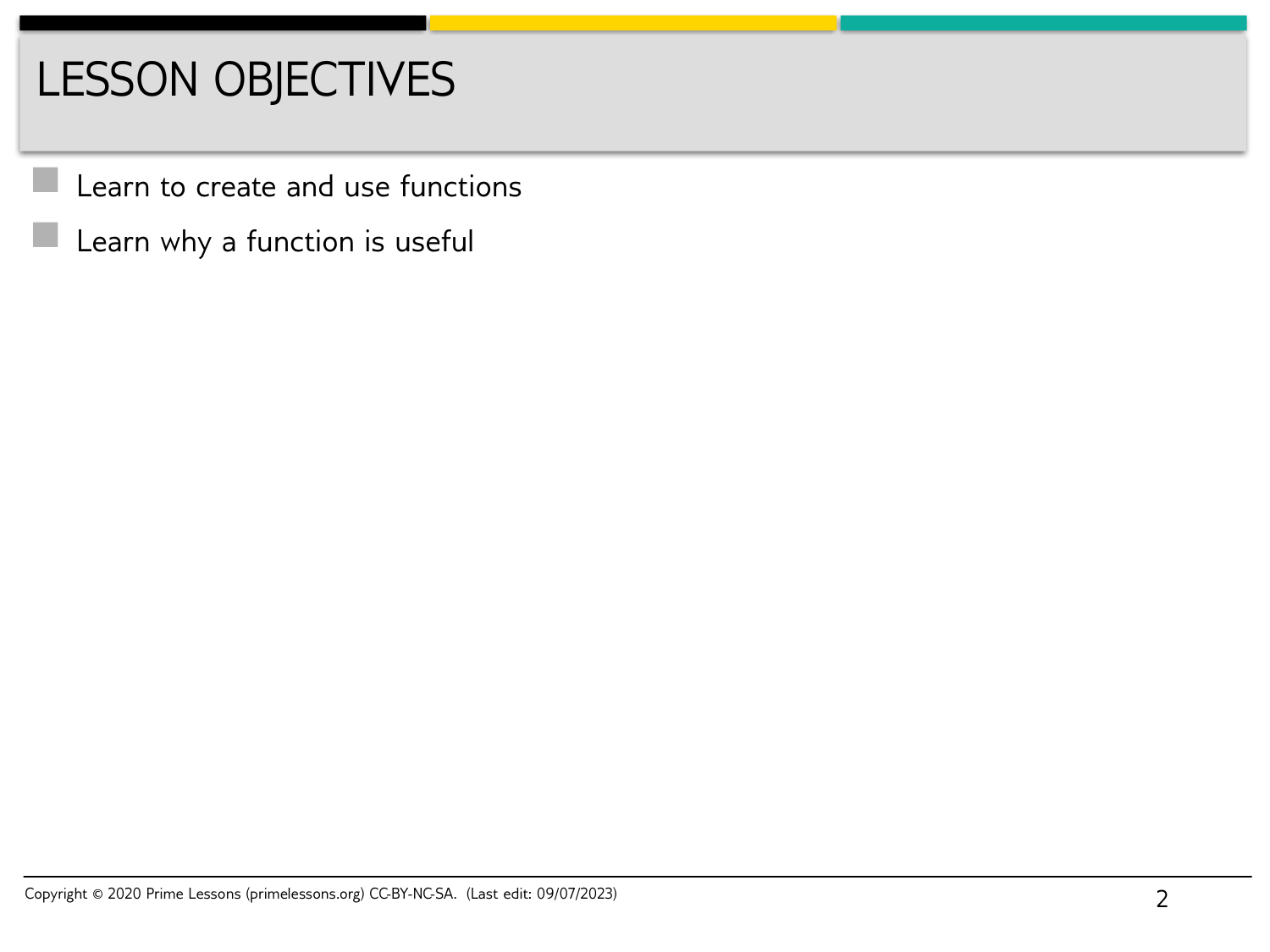

# Lesson Objectives
Learn to create and use functions
Learn why a function is useful

2
Copyright © 2020 Prime Lessons (primelessons.org) CC-BY-NC-SA.  (Last edit: 09/07/2023)